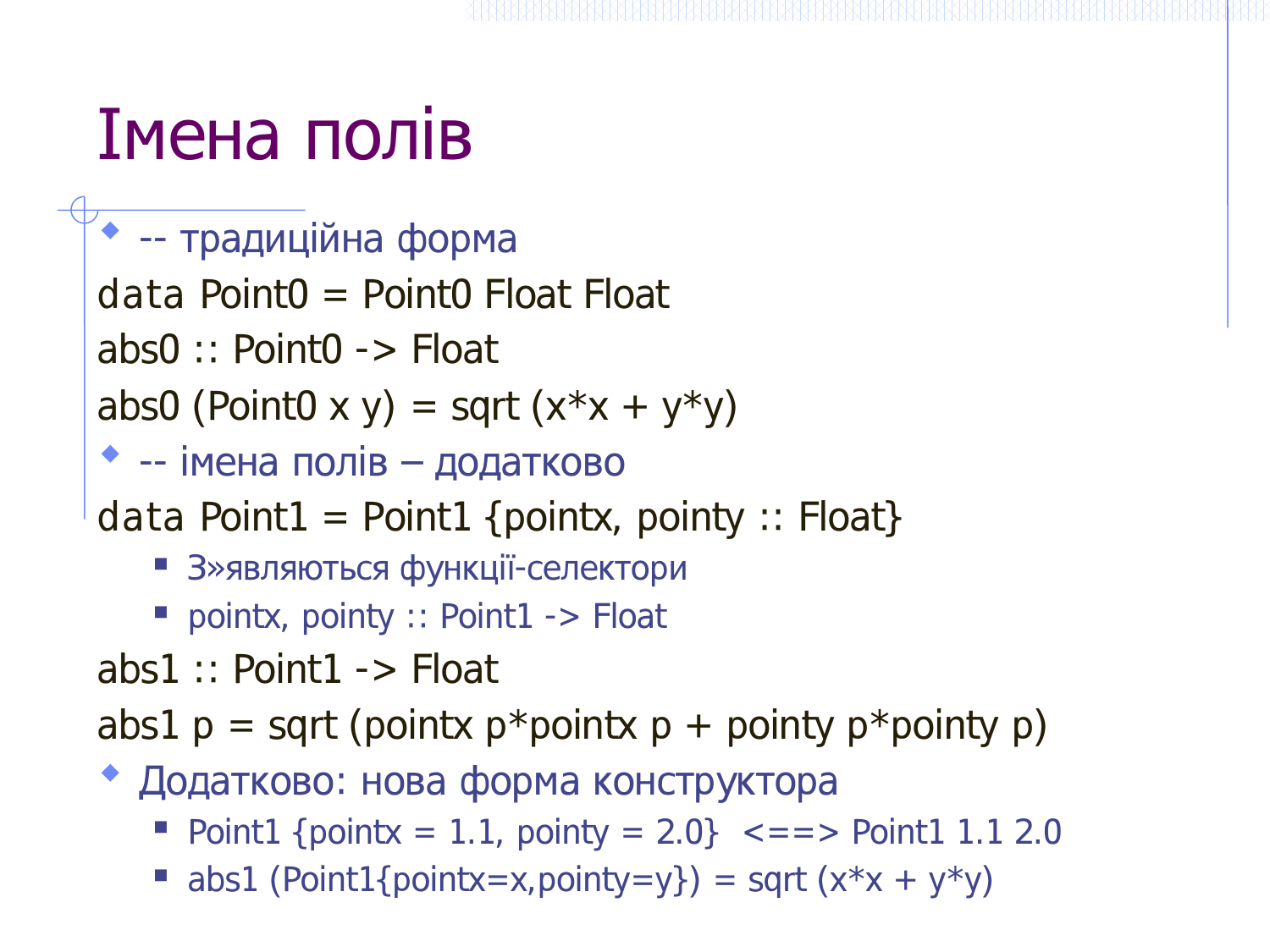

# Імена полів
-- традиційна форма
data Point0 = Point0 Float Float
abs0 :: Point0 -> Float
abs0 (Point0 x y) = sqrt (x*x + y*y)
-- імена полів – додатково
data Point1 = Point1 {pointx, pointy :: Float}
З»являються функції-селектори
pointx, pointy :: Point1 -> Float
abs1 :: Point1 -> Float
abs1 p = sqrt (pointx p*pointx p + pointy p*pointy p)
Додатково: нова форма конструктора
Point1 {pointx = 1.1, pointy = 2.0}  <==> Point1 1.1 2.0
abs1 (Point1{pointx=x,pointy=y}) = sqrt (x*x + y*y)